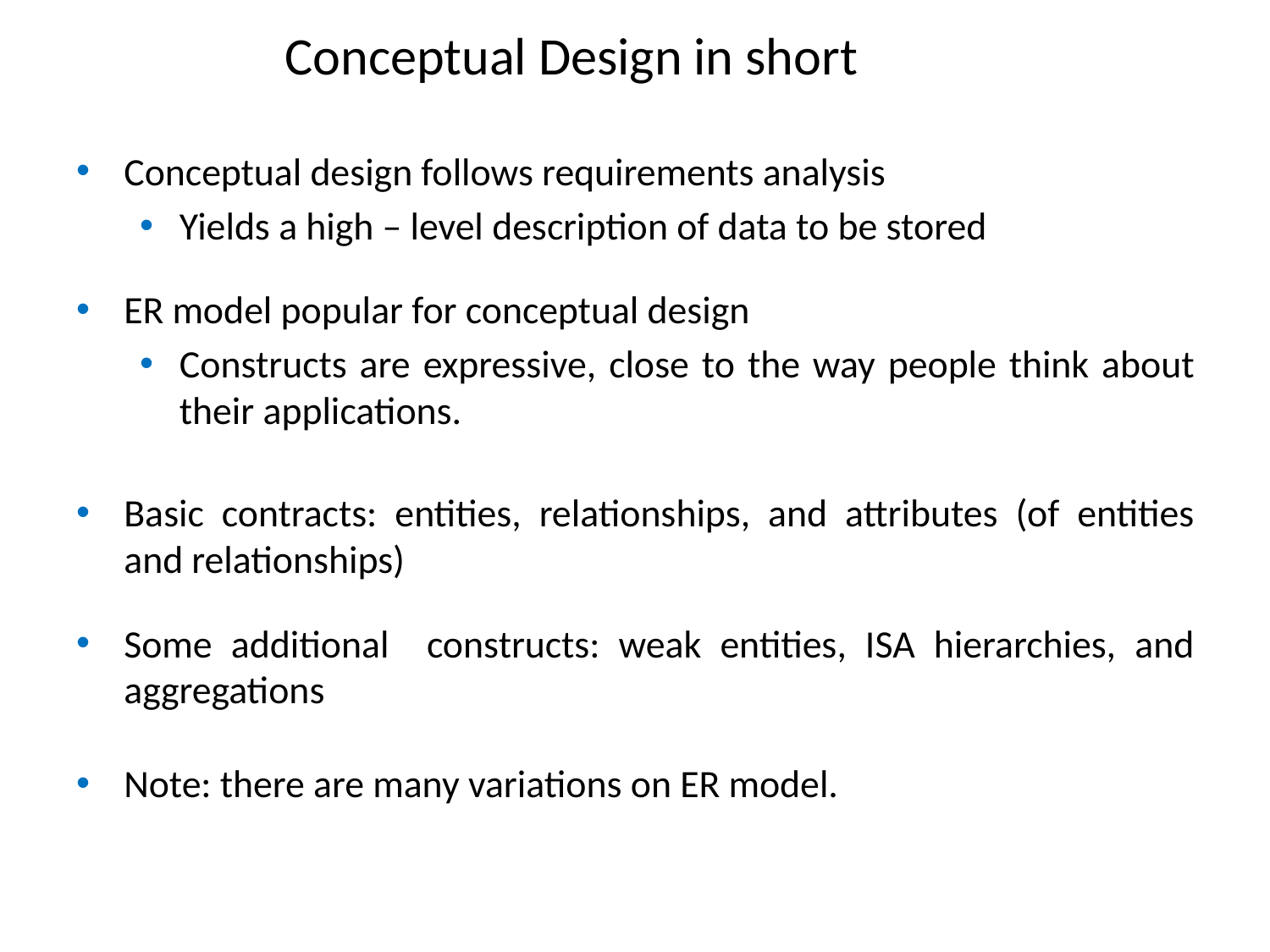

Conceptual Design in short
Conceptual design follows requirements analysis
Yields a high – level description of data to be stored

ER model popular for conceptual design
Constructs are expressive, close to the way people think about their applications.

Basic contracts: entities, relationships, and attributes (of entities and relationships)

Some additional  constructs: weak entities, ISA hierarchies, and aggregations

Note: there are many variations on ER model.